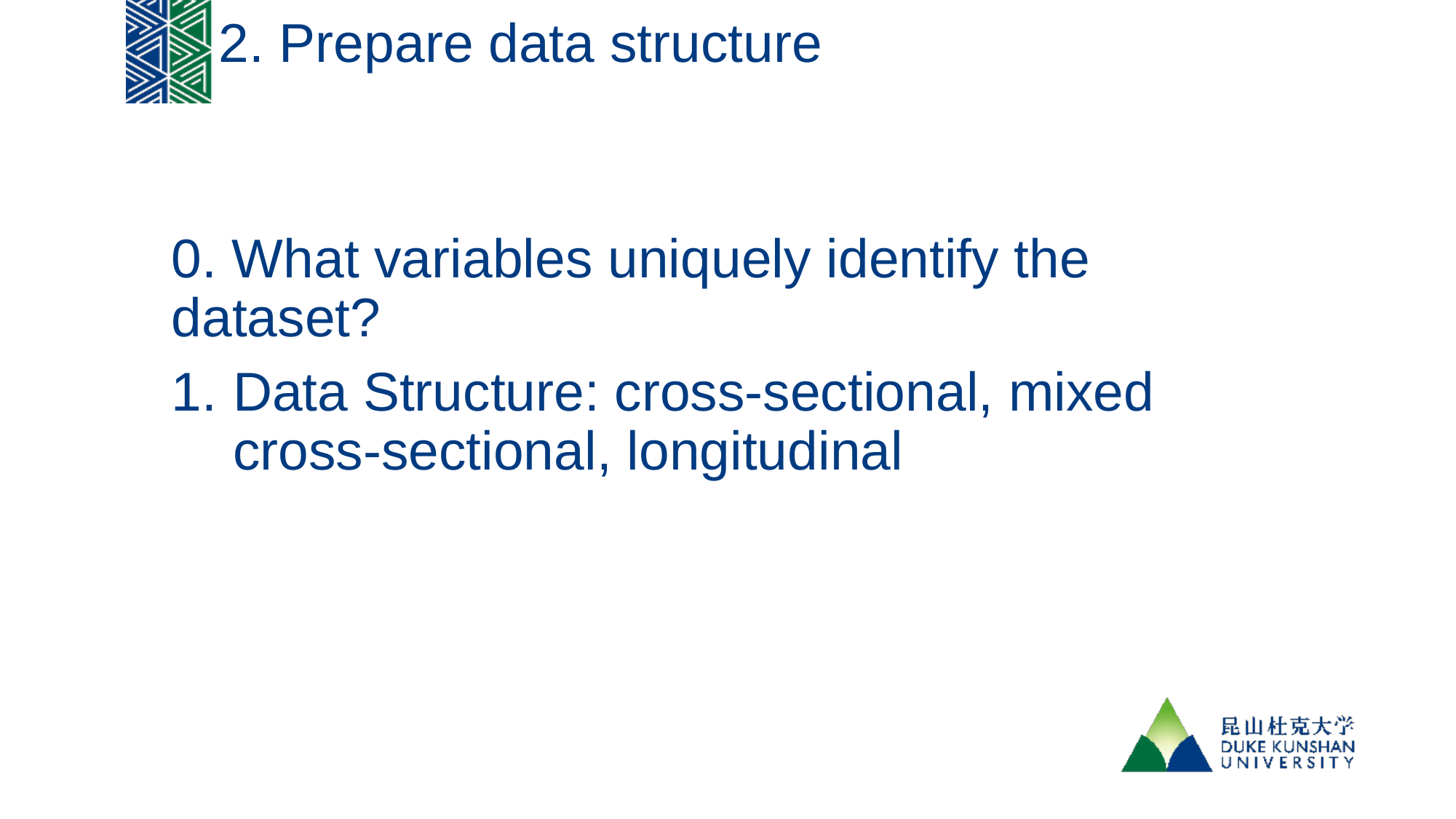

2. Prepare data structure

0. What variables uniquely identify the dataset?
Data Structure: cross-sectional, mixed cross-sectional, longitudinal